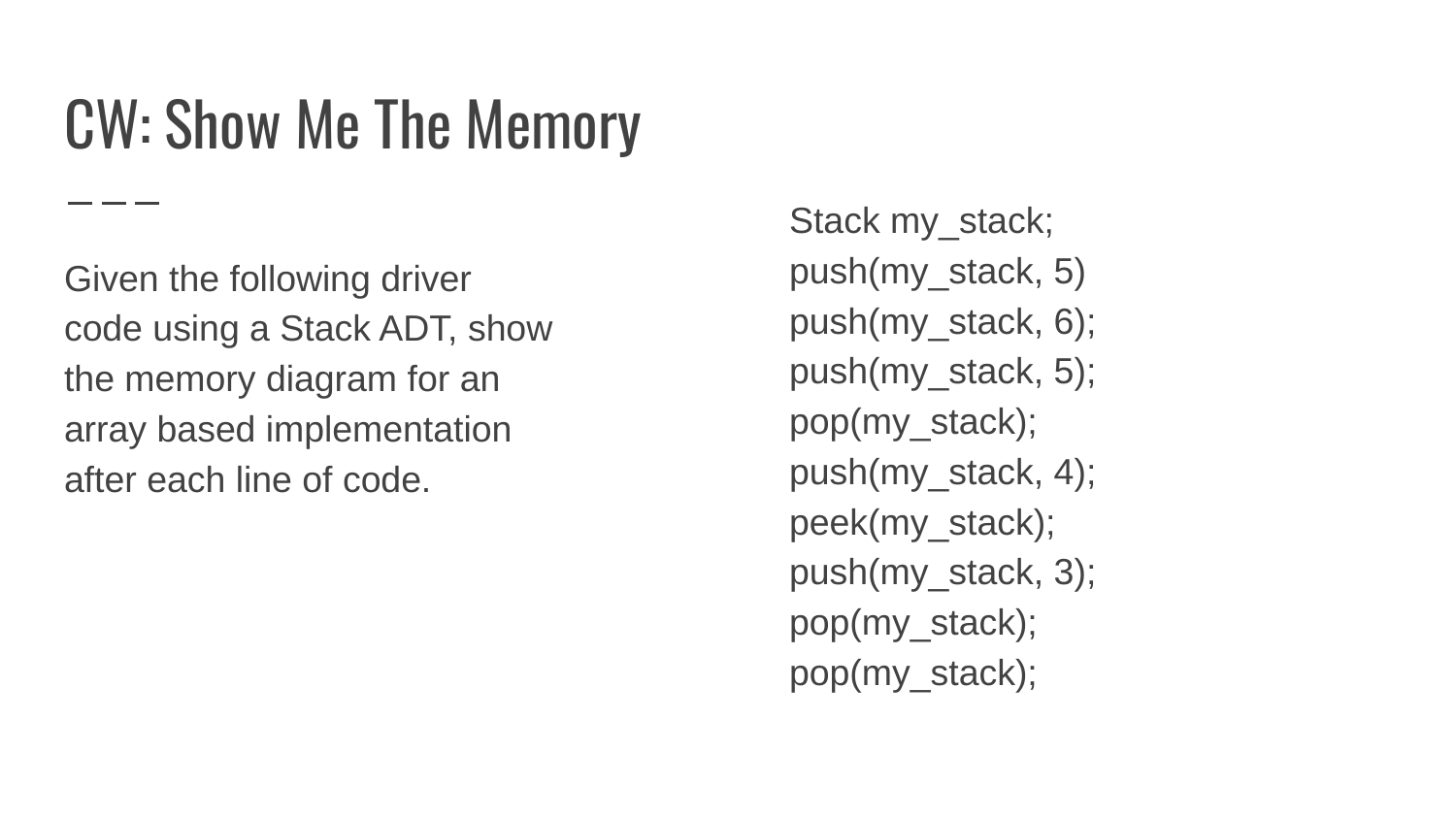

# CW: Show Me The Memory
Stack my_stack;
push(my_stack, 5)
push(my_stack, 6);
push(my_stack, 5);
pop(my_stack);
push(my_stack, 4);
peek(my_stack);
push(my_stack, 3);
pop(my_stack);
pop(my_stack);
Given the following driver code using a Stack ADT, show the memory diagram for an array based implementation after each line of code.